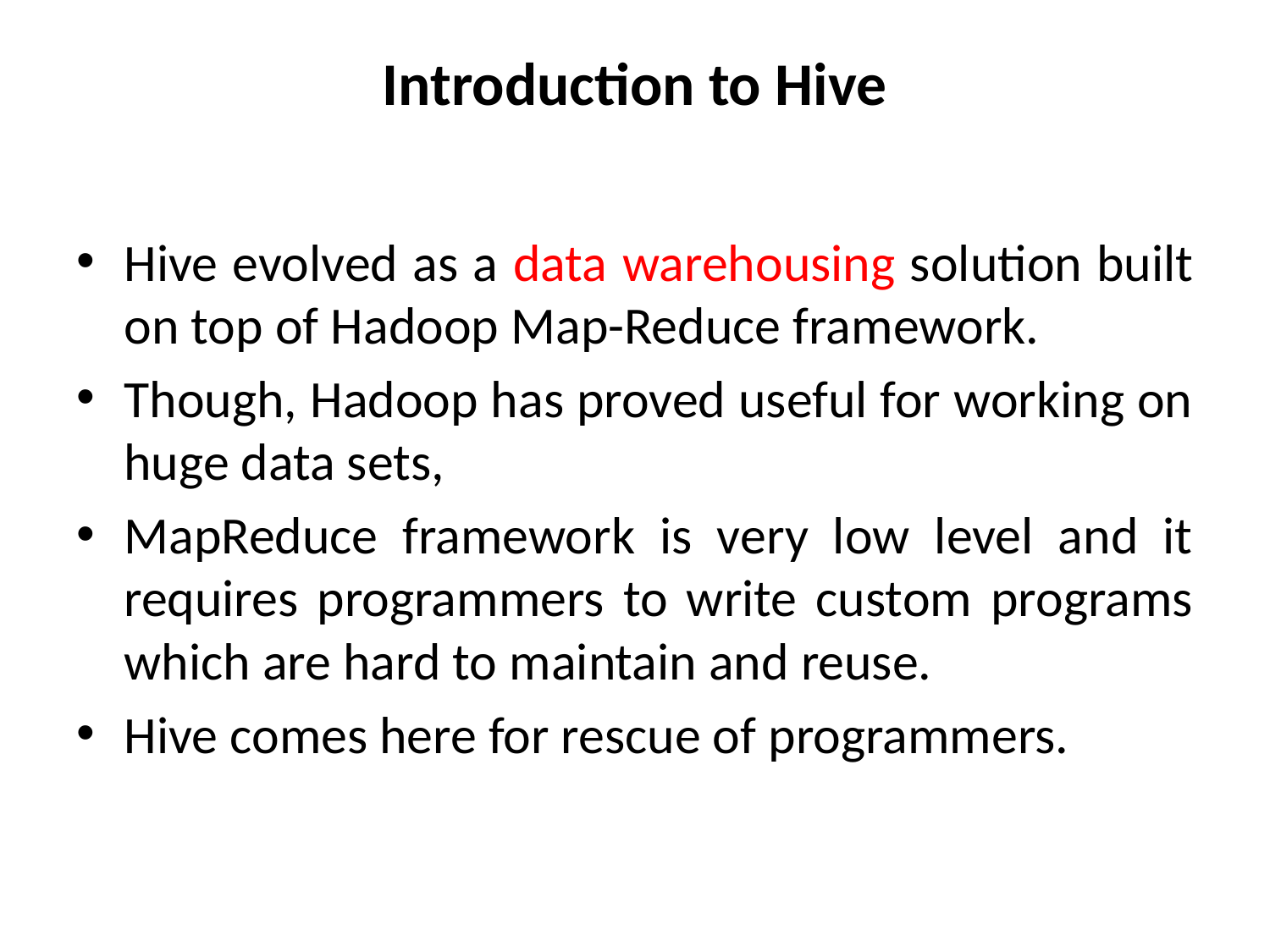

# Introduction to Hive
Hive evolved as a data warehousing solution built on top of Hadoop Map-Reduce framework.
Though, Hadoop has proved useful for working on huge data sets,
MapReduce framework is very low level and it requires programmers to write custom programs which are hard to maintain and reuse.
Hive comes here for rescue of programmers.